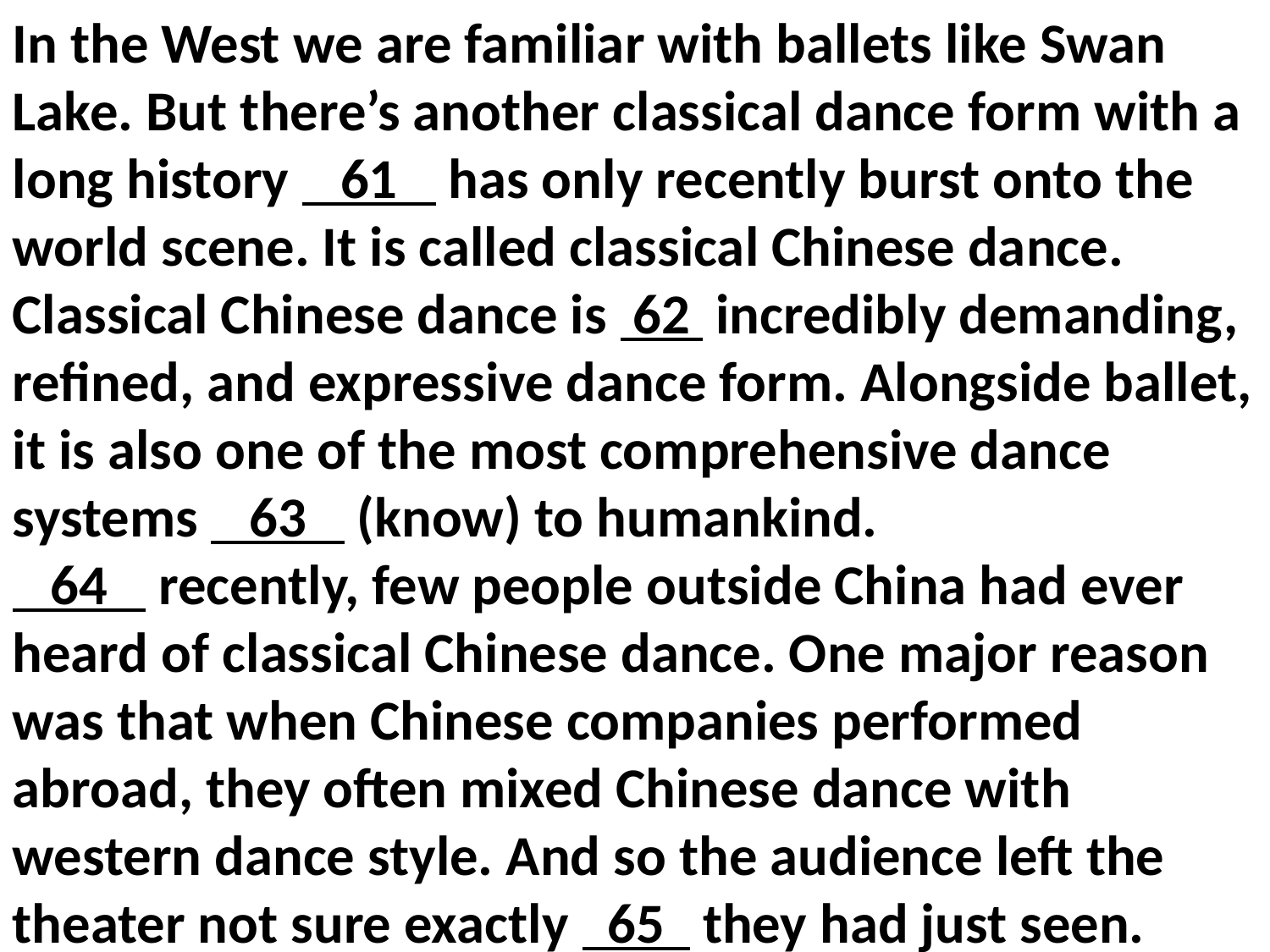

In the West we are familiar with ballets like Swan Lake. But there’s another classical dance form with a long history    61    has only recently burst onto the world scene. It is called classical Chinese dance.
Classical Chinese dance is  62  incredibly demanding, refined, and expressive dance form. Alongside ballet, it is also one of the most comprehensive dance systems    63    (know) to humankind.
   64    recently, few people outside China had ever heard of classical Chinese dance. One major reason was that when Chinese companies performed abroad, they often mixed Chinese dance with western dance style. And so the audience left the theater not sure exactly   65   they had just seen.